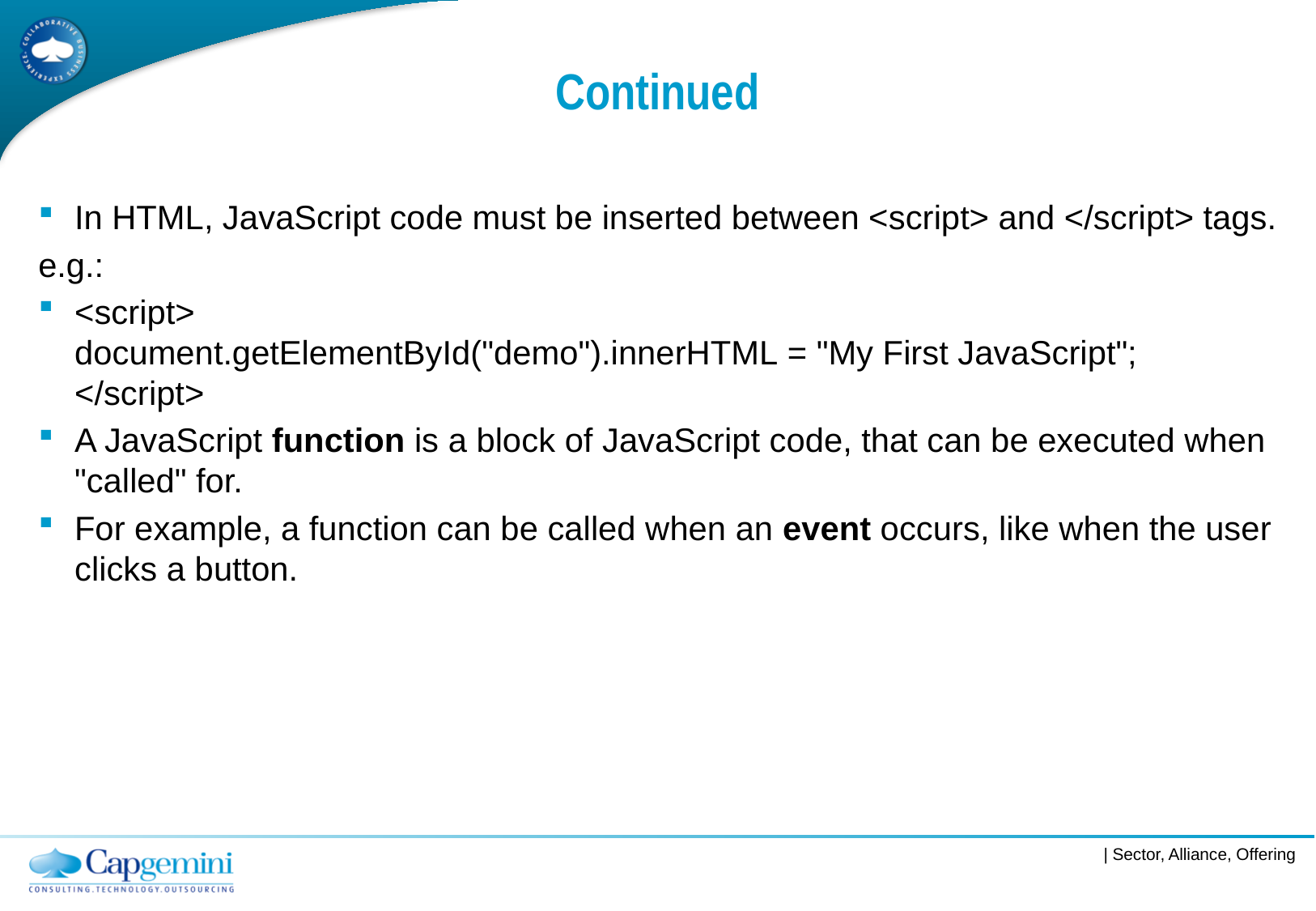

# Continued
In HTML, JavaScript code must be inserted between <script> and </script> tags.
e.g.:
<script>
document.getElementById("demo").innerHTML = "My First JavaScript";
</script>
A JavaScript function is a block of JavaScript code, that can be executed when "called" for.
For example, a function can be called when an event occurs, like when the user clicks a button.